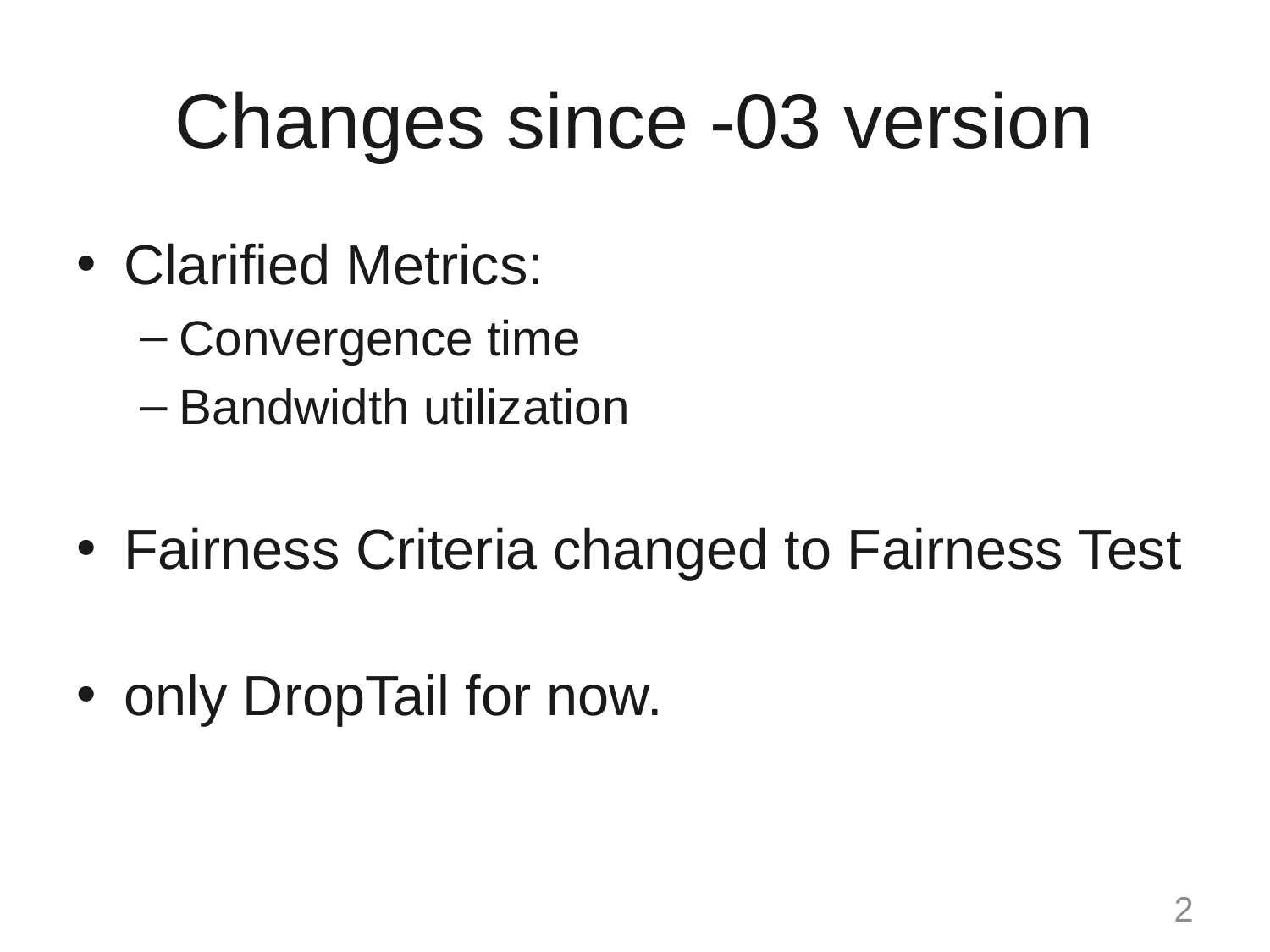

# Changes since -03 version
Clarified Metrics:
Convergence time
Bandwidth utilization

Fairness Criteria changed to Fairness Test

only DropTail for now.

2